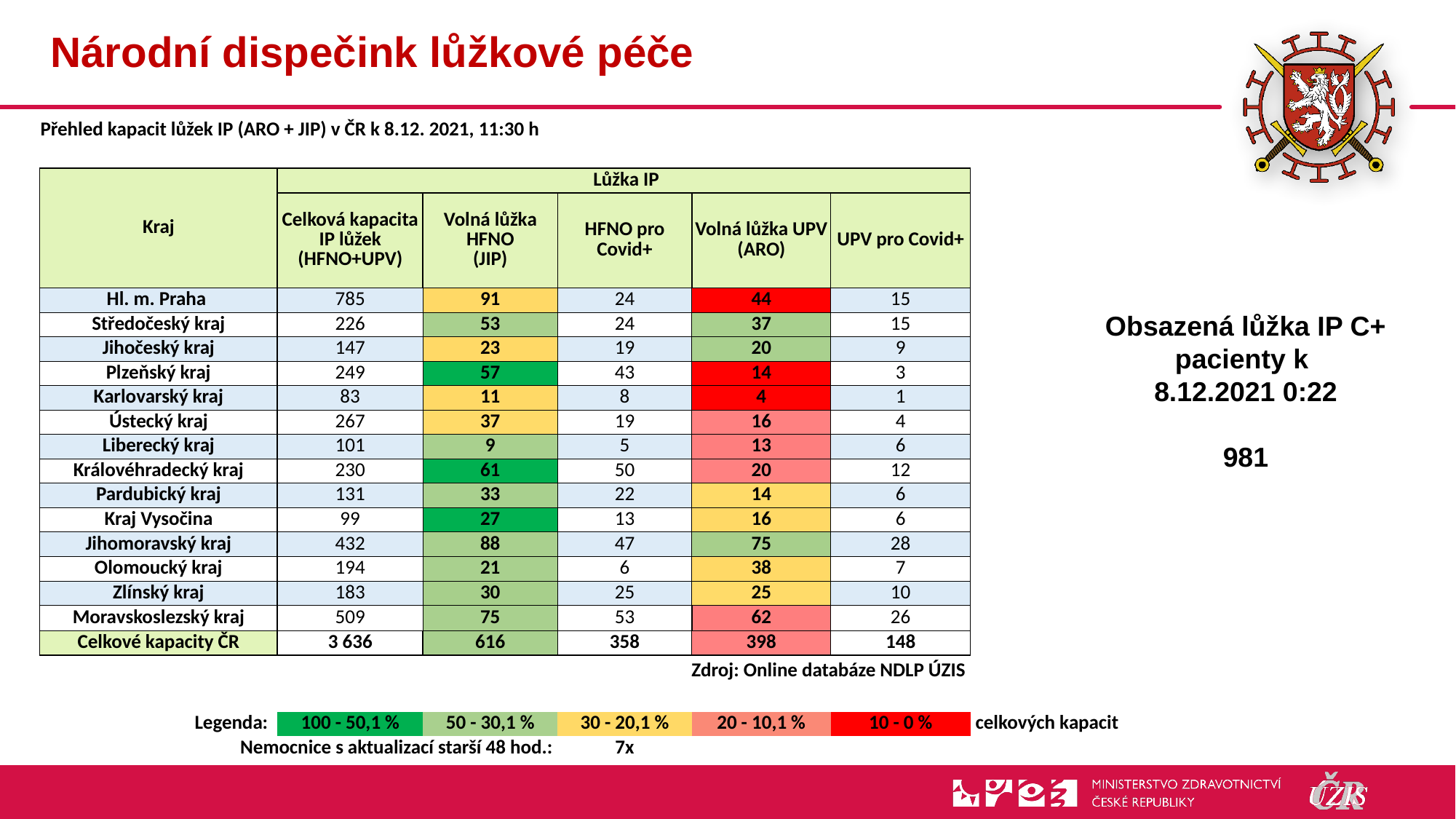

# Národní dispečink lůžkové péče
| Přehled kapacit lůžek IP (ARO + JIP) v ČR k 8.12. 2021, 11:30 h |  |  |  |  |  |  |
| --- | --- | --- | --- | --- | --- | --- |
|  |  |  |  |  |  |  |
| Kraj | Lůžka IP |  |  |  |  |  |
|  | Celková kapacita IP lůžek (HFNO+UPV) | Volná lůžka HFNO (JIP) | HFNO pro Covid+ | Volná lůžka UPV (ARO) | UPV pro Covid+ |  |
| Hl. m. Praha | 785 | 91 | 24 | 44 | 15 |  |
| Středočeský kraj | 226 | 53 | 24 | 37 | 15 |  |
| Jihočeský kraj | 147 | 23 | 19 | 20 | 9 |  |
| Plzeňský kraj | 249 | 57 | 43 | 14 | 3 |  |
| Karlovarský kraj | 83 | 11 | 8 | 4 | 1 |  |
| Ústecký kraj | 267 | 37 | 19 | 16 | 4 |  |
| Liberecký kraj | 101 | 9 | 5 | 13 | 6 |  |
| Královéhradecký kraj | 230 | 61 | 50 | 20 | 12 |  |
| Pardubický kraj | 131 | 33 | 22 | 14 | 6 |  |
| Kraj Vysočina | 99 | 27 | 13 | 16 | 6 |  |
| Jihomoravský kraj | 432 | 88 | 47 | 75 | 28 |  |
| Olomoucký kraj | 194 | 21 | 6 | 38 | 7 |  |
| Zlínský kraj | 183 | 30 | 25 | 25 | 10 |  |
| Moravskoslezský kraj | 509 | 75 | 53 | 62 | 26 |  |
| Celkové kapacity ČR | 3 636 | 616 | 358 | 398 | 148 |  |
| Zdroj: Online databáze NDLP ÚZIS |  |  |  |  |  |  |
|  |  |  |  |  |  |  |
| Legenda: | 100 - 50,1 % | 50 - 30,1 % | 30 - 20,1 % | 20 - 10,1 % | 10 - 0 % | celkových kapacit |
| Nemocnice s aktualizací starší 48 hod.: |  |  | 7x |  |  |  |
Obsazená lůžka IP C+ pacienty k
8.12.2021 0:22

981